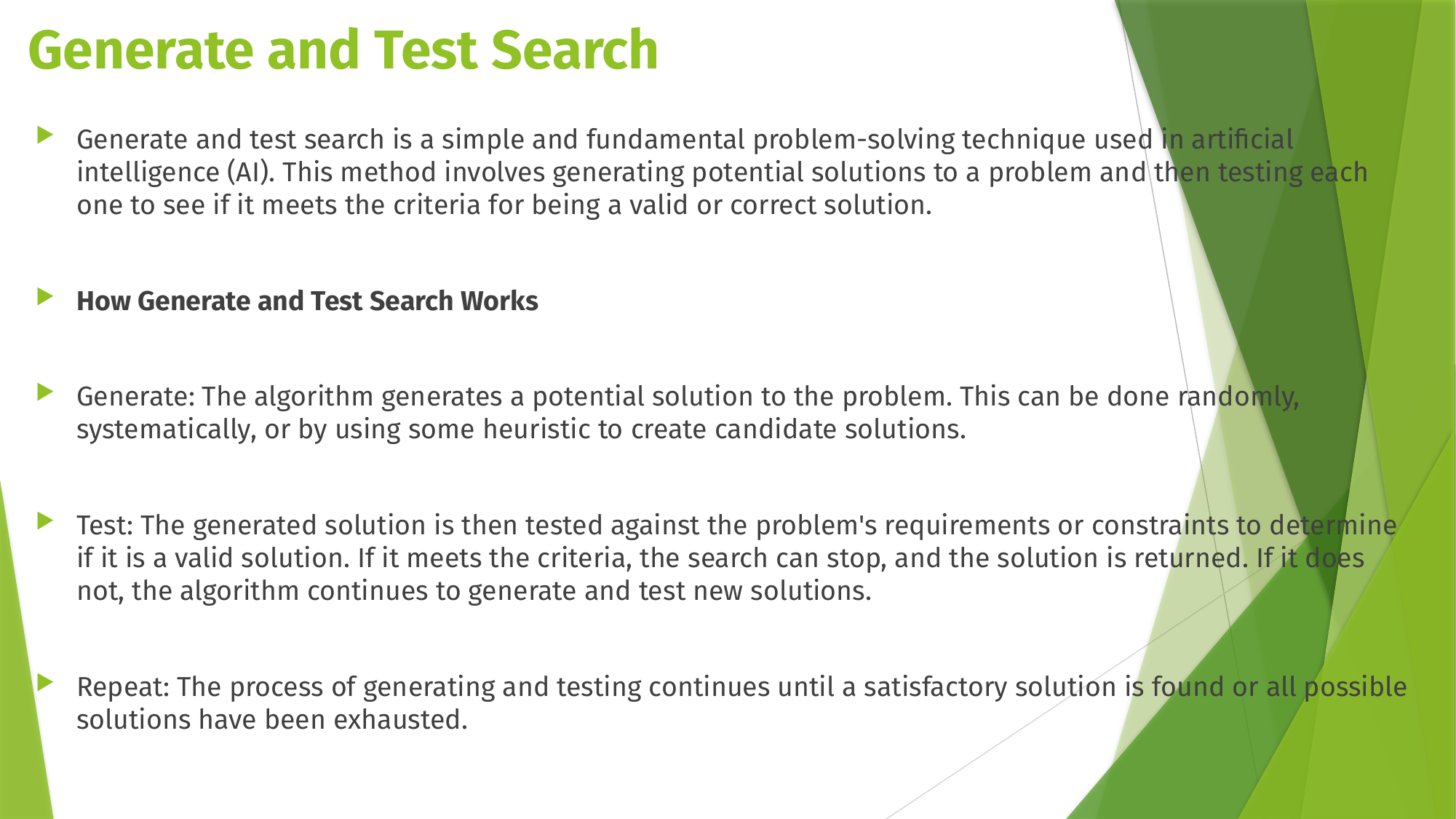

# Generate and Test Search
Generate and test search is a simple and fundamental problem-solving technique used in artificial intelligence (AI). This method involves generating potential solutions to a problem and then testing each one to see if it meets the criteria for being a valid or correct solution.

How Generate and Test Search Works

Generate: The algorithm generates a potential solution to the problem. This can be done randomly, systematically, or by using some heuristic to create candidate solutions.

Test: The generated solution is then tested against the problem's requirements or constraints to determine if it is a valid solution. If it meets the criteria, the search can stop, and the solution is returned. If it does not, the algorithm continues to generate and test new solutions.

Repeat: The process of generating and testing continues until a satisfactory solution is found or all possible solutions have been exhausted.